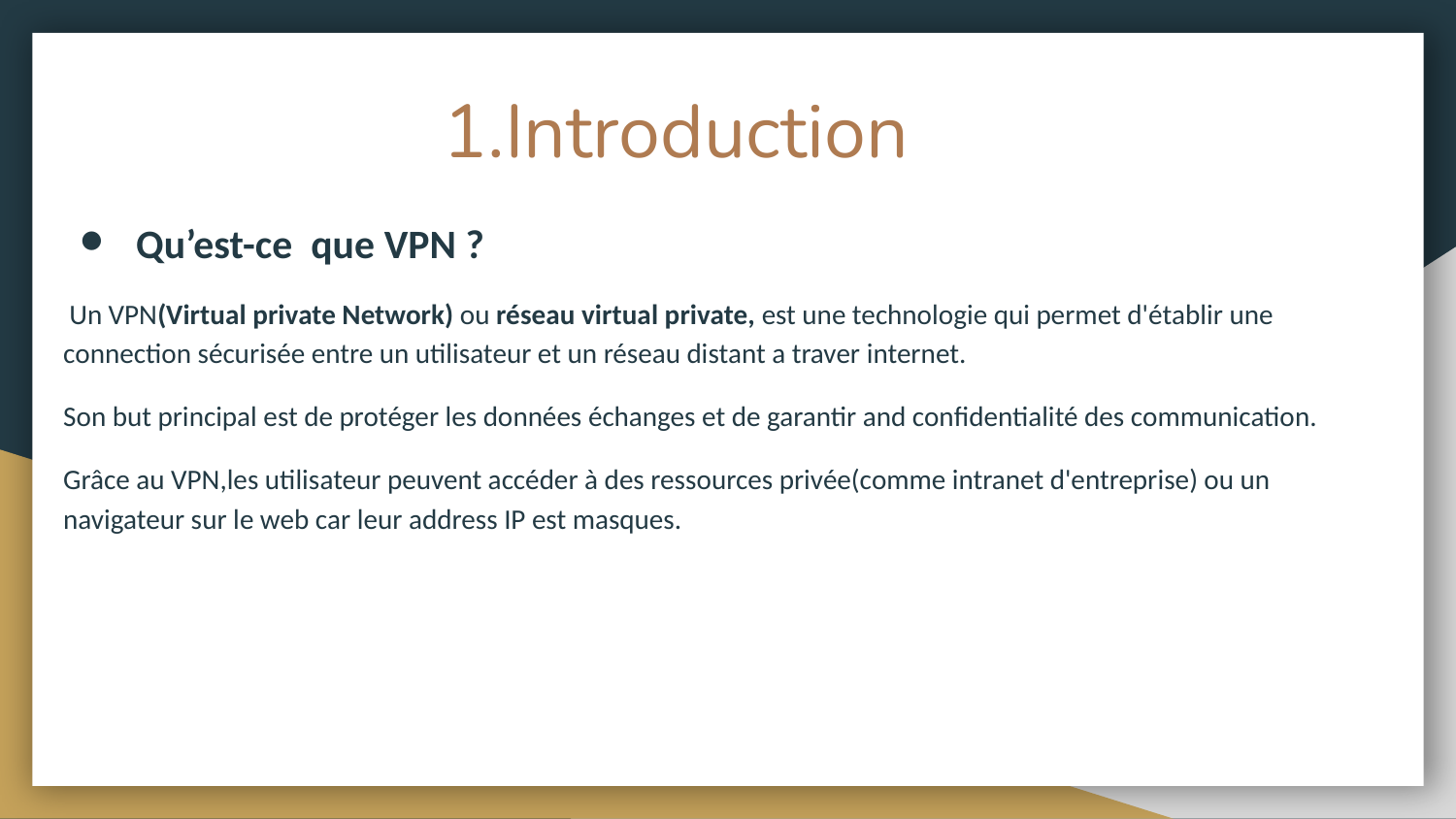

# 1.Introduction
Qu’est-ce  que VPN ?
 Un VPN(Virtual private Network) ou réseau virtual private, est une technologie qui permet d'établir une connection sécurisée entre un utilisateur et un réseau distant a traver internet.
Son but principal est de protéger les données échanges et de garantir and confidentialité des communication.
Grâce au VPN,les utilisateur peuvent accéder à des ressources privée(comme intranet d'entreprise) ou un navigateur sur le web car leur address IP est masques.